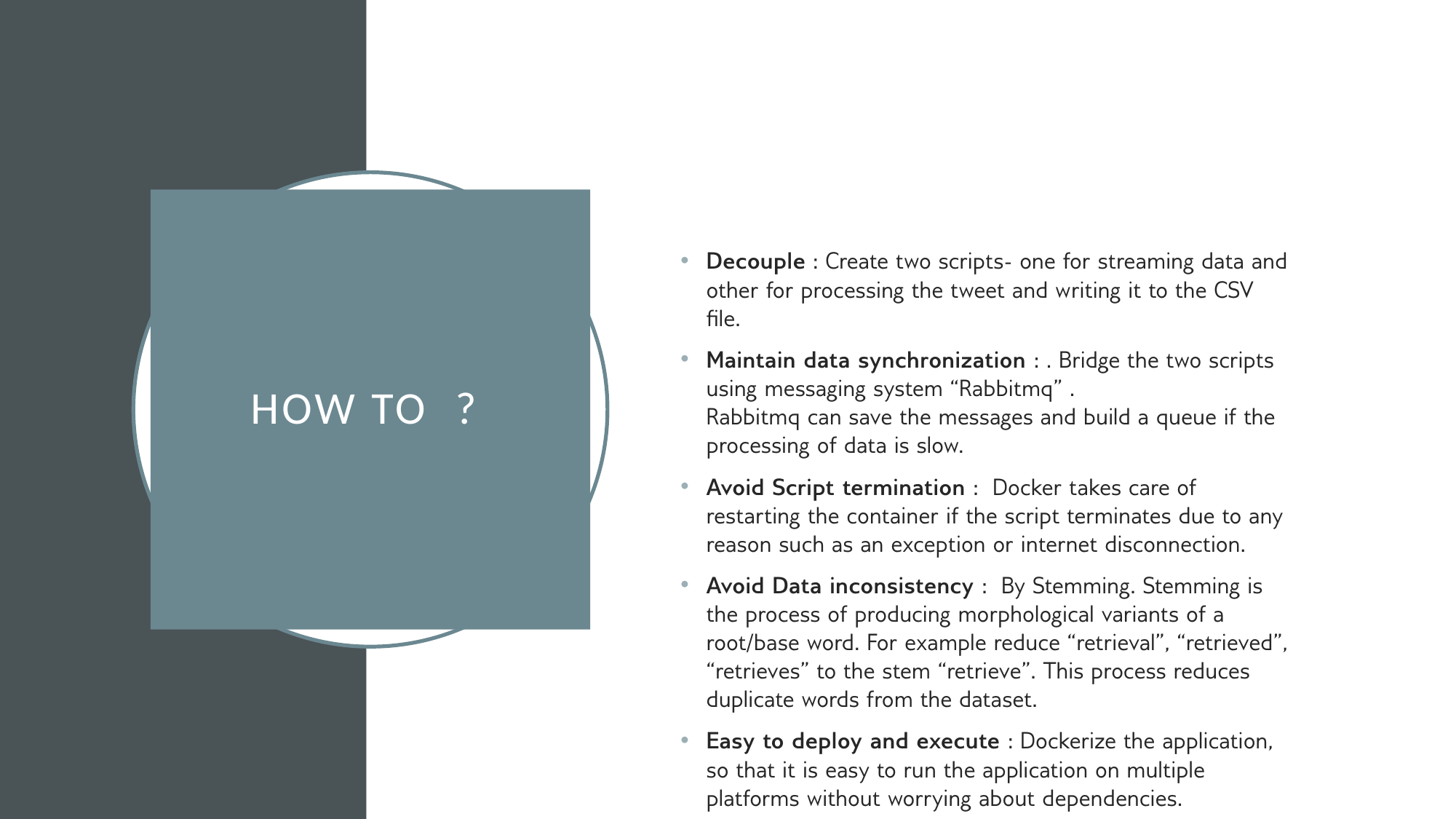

# How to  ?
Decouple : Create two scripts- one for streaming data and other for processing the tweet and writing it to the CSV file.
Maintain data synchronization : . Bridge the two scripts using messaging system “Rabbitmq” .
Rabbitmq can save the messages and build a queue if the processing of data is slow.
Avoid Script termination :  Docker takes care of restarting the container if the script terminates due to any reason such as an exception or internet disconnection.
Avoid Data inconsistency :  By Stemming. Stemming is the process of producing morphological variants of a root/base word. For example reduce “retrieval”, “retrieved”, “retrieves” to the stem “retrieve”. This process reduces duplicate words from the dataset.
Easy to deploy and execute : Dockerize the application, so that it is easy to run the application on multiple platforms without worrying about dependencies.